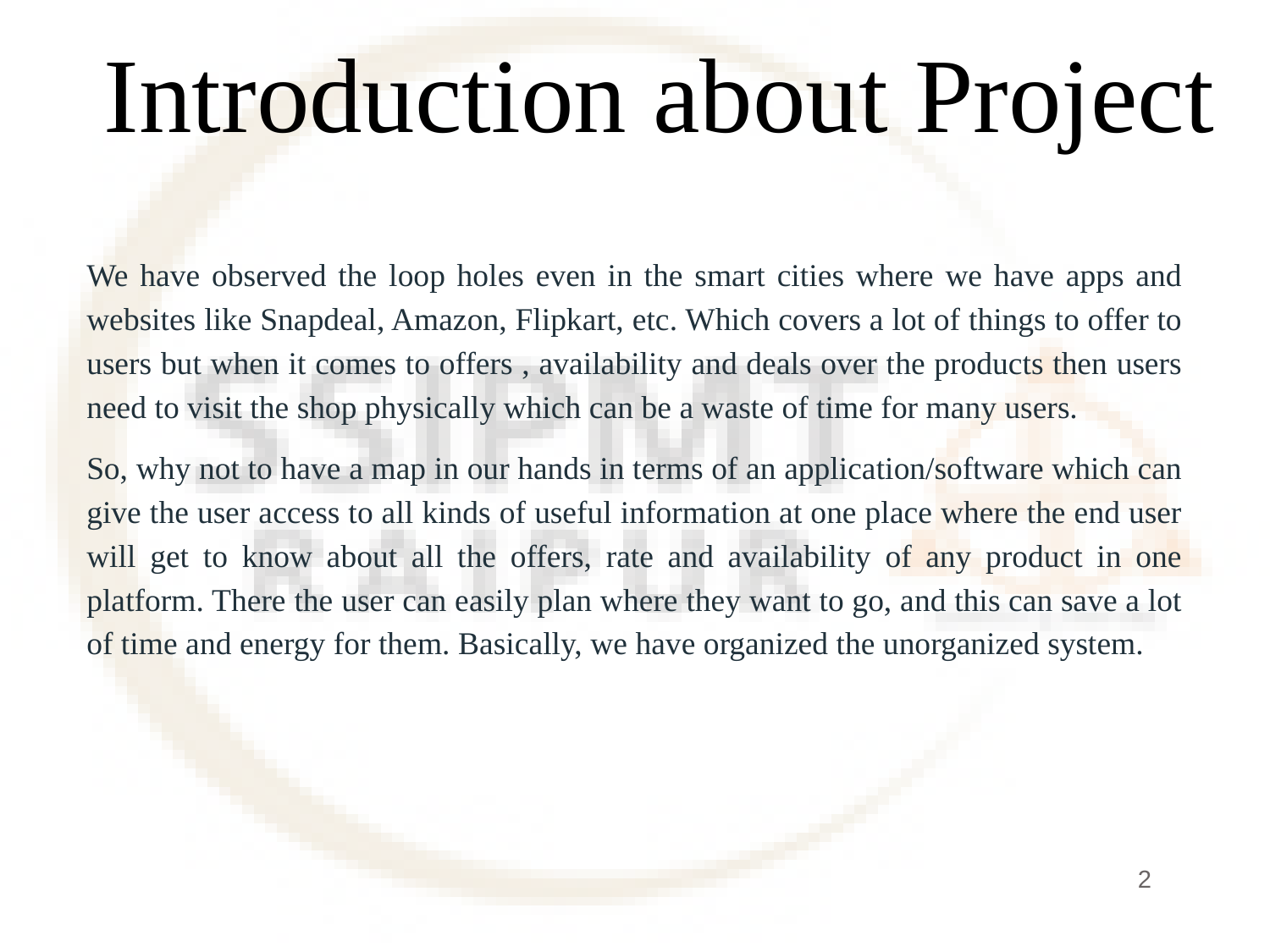

# Introduction about Project
We have observed the loop holes even in the smart cities where we have apps and websites like Snapdeal, Amazon, Flipkart, etc. Which covers a lot of things to offer to users but when it comes to offers , availability and deals over the products then users need to visit the shop physically which can be a waste of time for many users.
So, why not to have a map in our hands in terms of an application/software which can give the user access to all kinds of useful information at one place where the end user will get to know about all the offers, rate and availability of any product in one platform. There the user can easily plan where they want to go, and this can save a lot of time and energy for them. Basically, we have organized the unorganized system.

2